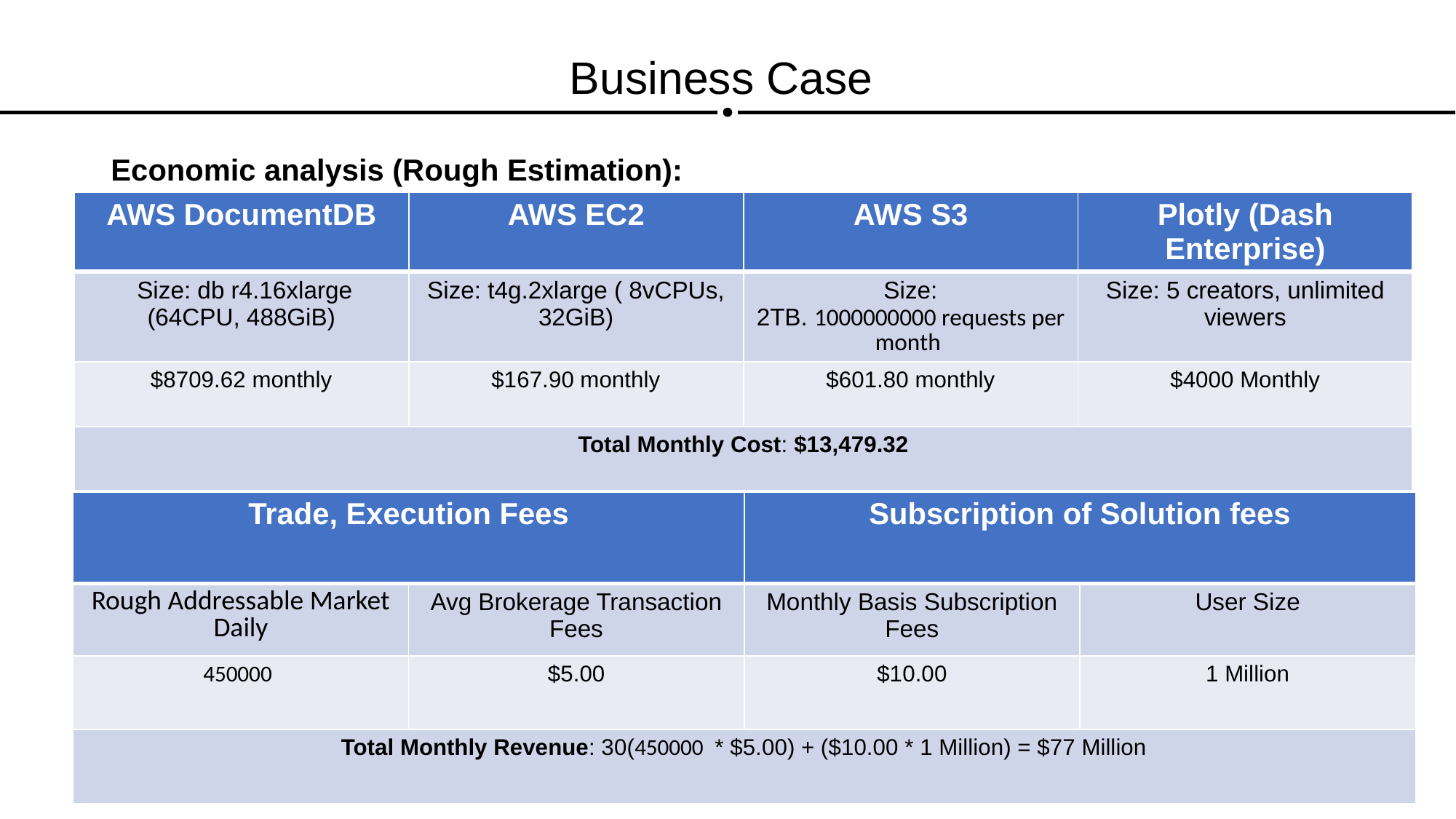

# Business Case

Economic analysis (Rough Estimation):

| AWS DocumentDB | AWS EC2 | AWS S3 | Plotly (Dash Enterprise) |
| --- | --- | --- | --- |
| Size: db r4.16xlarge (64CPU, 488GiB) | Size: t4g.2xlarge ( 8vCPUs, 32GiB) | Size: 2TB. 1000000000 requests per month | Size: 5 creators, unlimited viewers |
| $8709.62 monthly | $167.90 monthly | $601.80 monthly | $4000 Monthly |
| Total Monthly Cost: $13,479.32 |  |  |  |
| Trade, Execution Fees |  | Subscription of Solution fees |  |
| --- | --- | --- | --- |
| Rough Addressable Market Daily | Avg Brokerage Transaction Fees | Monthly Basis Subscription Fees | User Size |
| 450000 | $5.00 | $10.00 | 1 Million |
| Total Monthly Revenue: 30(450000  \* $5.00) + ($10.00 \* 1 Million) = $77 Million |  |  |  |